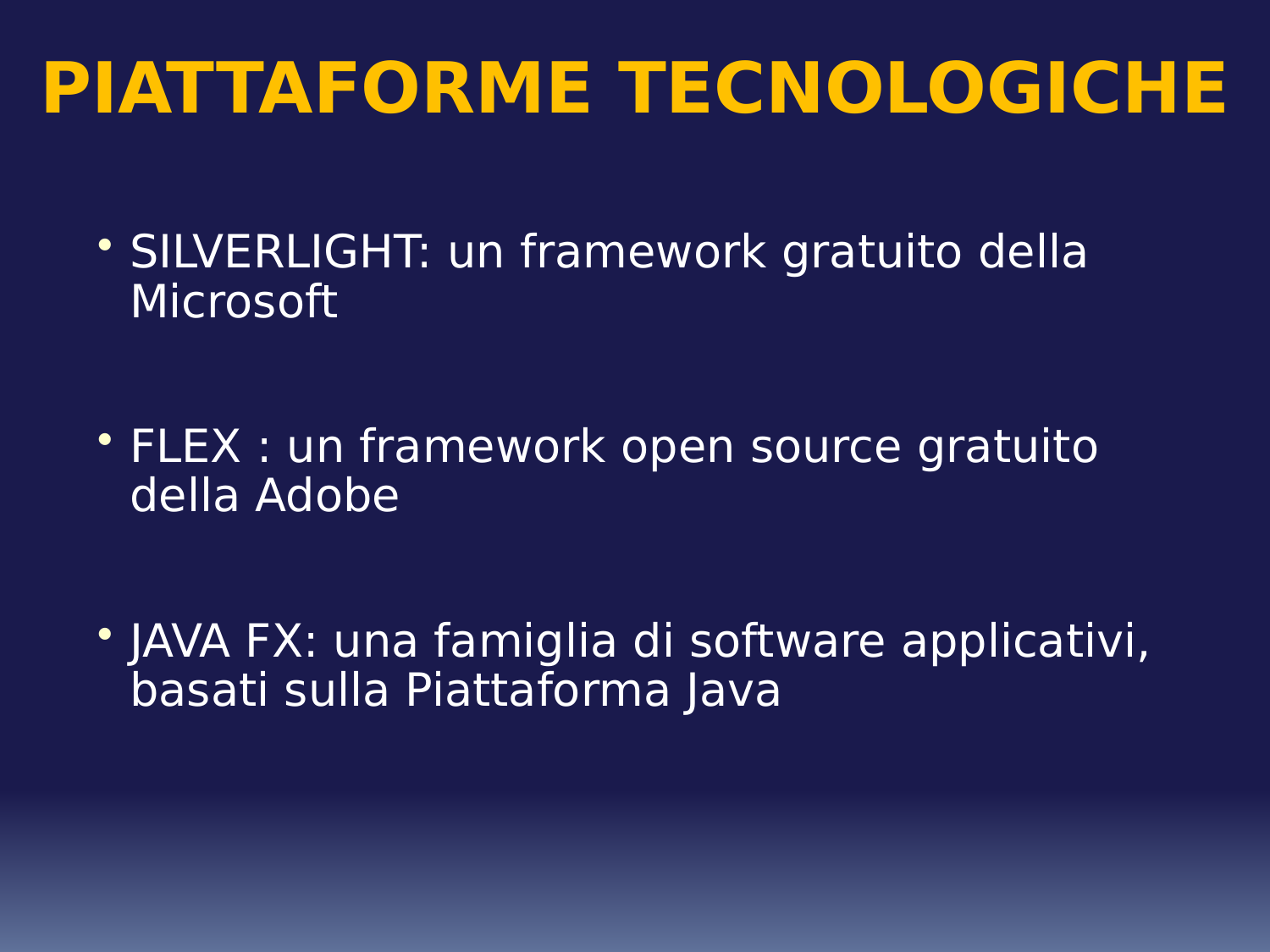

# PIATTAFORME TECNOLOGICHE
SILVERLIGHT: un framework gratuito della Microsoft

FLEX : un framework open source gratuito della Adobe

JAVA FX: una famiglia di software applicativi, basati sulla Piattaforma Java